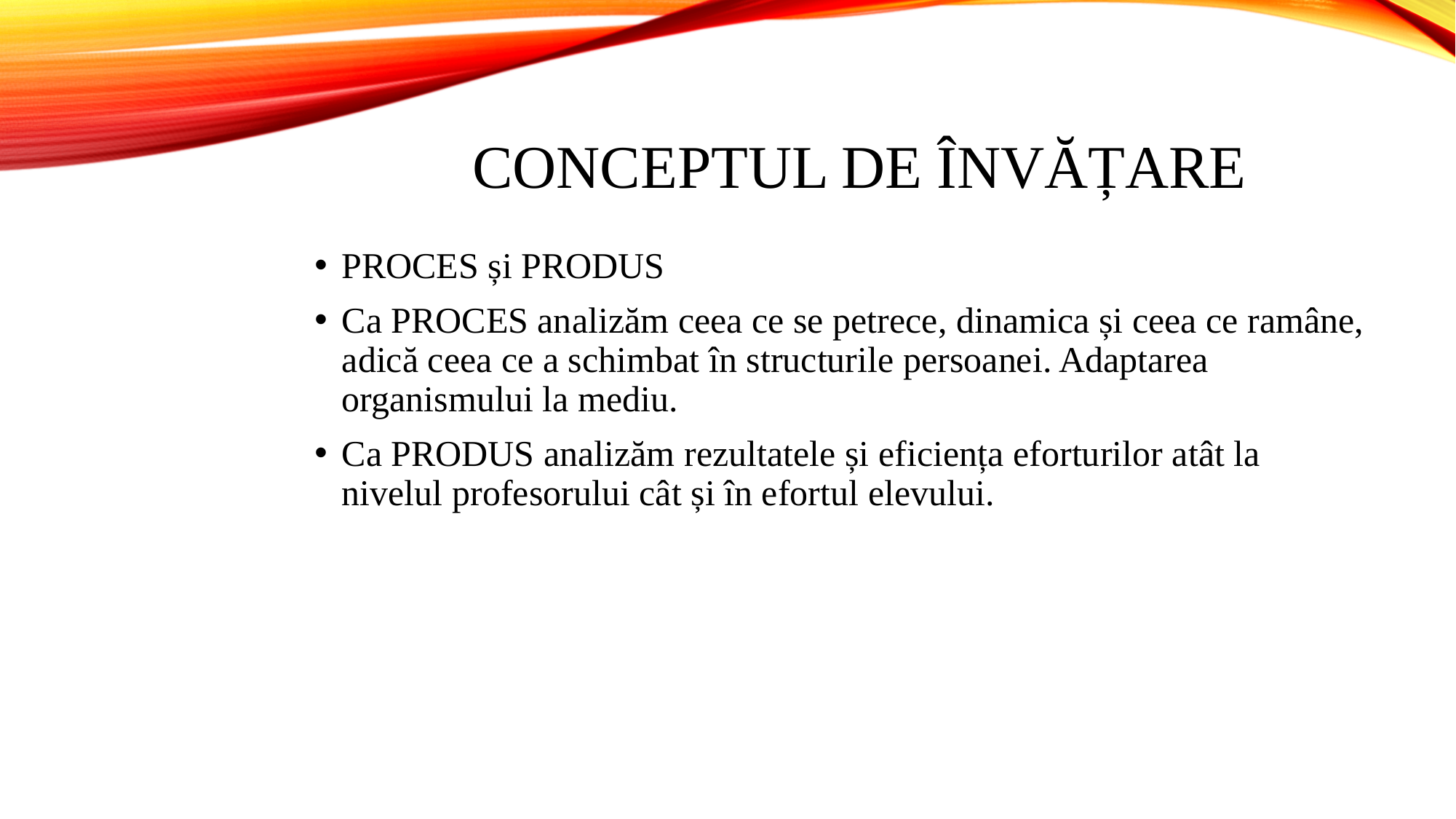

# CONCEPTUL DE ÎNVĂȚARE
PROCES și PRODUS
Ca PROCES analizăm ceea ce se petrece, dinamica și ceea ce ramâne, adică ceea ce a schimbat în structurile persoanei. Adaptarea organismului la mediu.
Ca PRODUS analizăm rezultatele și eficiența eforturilor atât la nivelul profesorului cât și în efortul elevului.